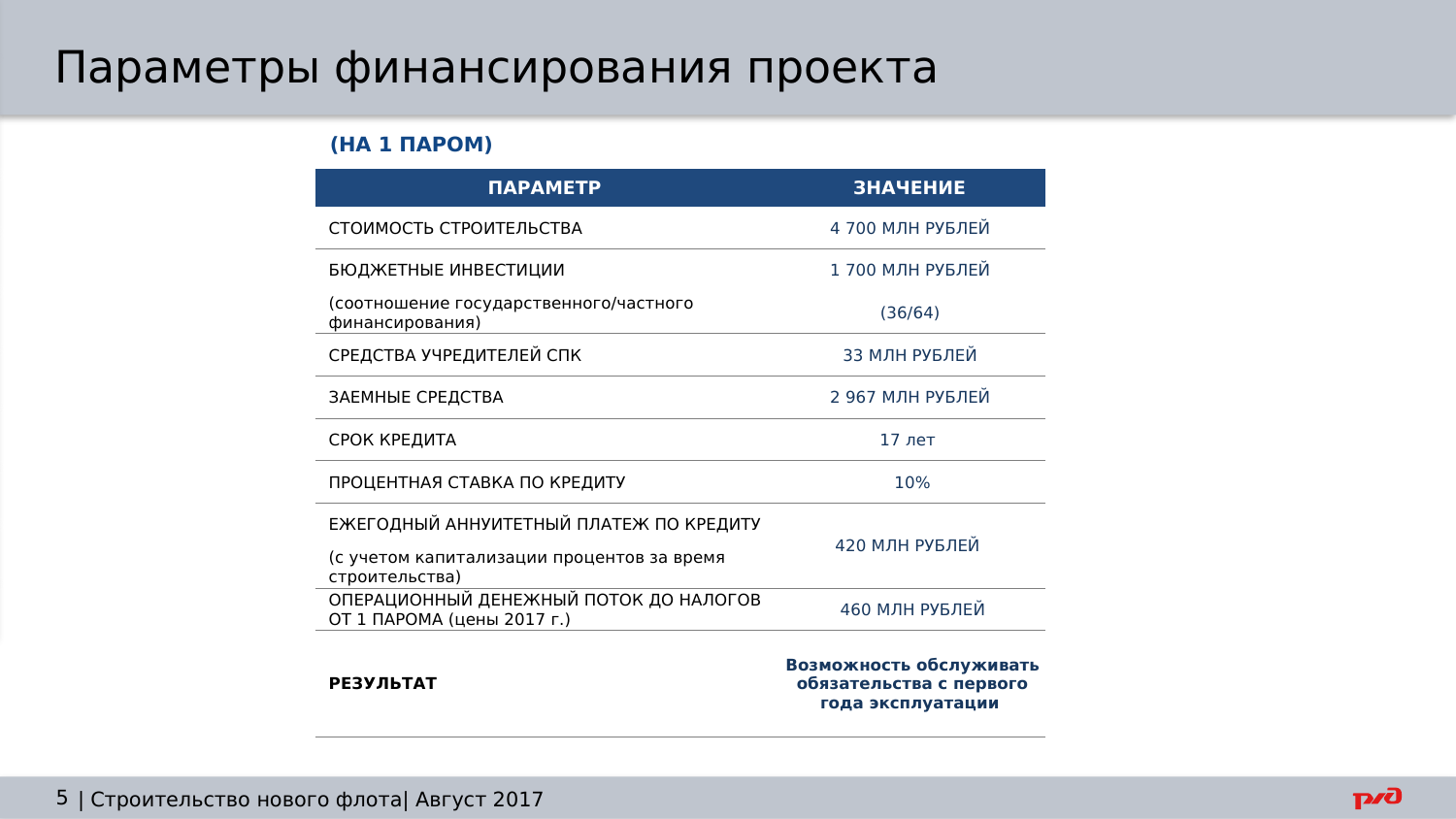

# Параметры финансирования проекта
(НА 1 ПАРОМ)
| ПАРАМЕТР | ЗНАЧЕНИЕ |
| --- | --- |
| СТОИМОСТЬ СТРОИТЕЛЬСТВА | 4 700 МЛН РУБЛЕЙ |
| БЮДЖЕТНЫЕ ИНВЕСТИЦИИ | 1 700 МЛН РУБЛЕЙ |
| (соотношение государственного/частного финансирования) | (36/64) |
| СРЕДСТВА УЧРЕДИТЕЛЕЙ СПК | 33 МЛН РУБЛЕЙ |
| ЗАЕМНЫЕ СРЕДСТВА | 2 967 МЛН РУБЛЕЙ |
| СРОК КРЕДИТА | 17 лет |
| ПРОЦЕНТНАЯ СТАВКА ПО КРЕДИТУ | 10% |
| ЕЖЕГОДНЫЙ АННУИТЕТНЫЙ ПЛАТЕЖ ПО КРЕДИТУ | 420 МЛН РУБЛЕЙ |
| (с учетом капитализации процентов за время строительства) |  |
| ОПЕРАЦИОННЫЙ ДЕНЕЖНЫЙ ПОТОК ДО НАЛОГОВ ОТ 1 ПАРОМА (цены 2017 г.) | 460 МЛН РУБЛЕЙ |
| РЕЗУЛЬТАТ | Возможность обслуживать обязательства с первого года эксплуатации |